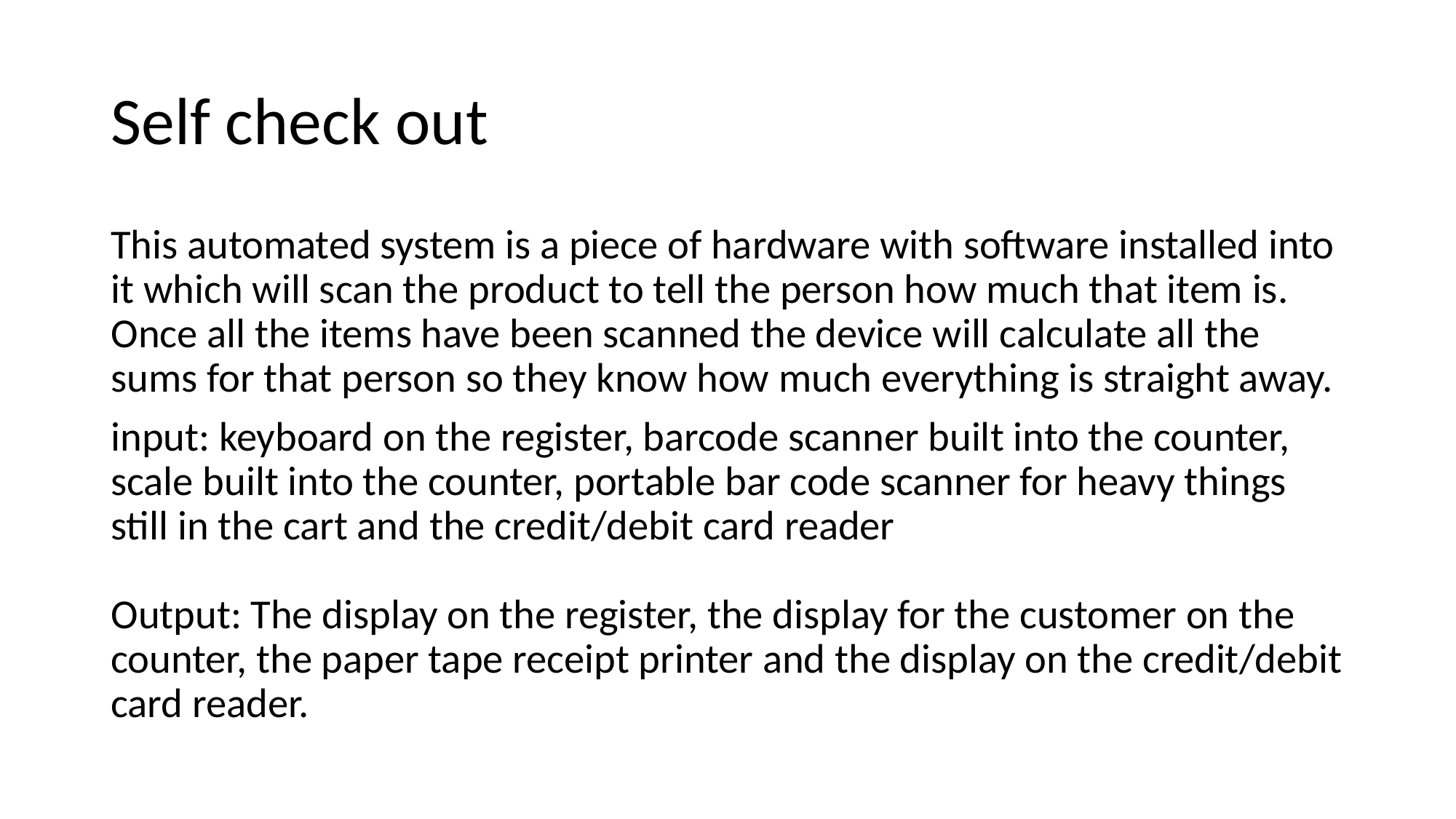

# Self check out
This automated system is a piece of hardware with software installed into it which will scan the product to tell the person how much that item is. Once all the items have been scanned the device will calculate all the sums for that person so they know how much everything is straight away.
input: keyboard on the register, barcode scanner built into the counter, scale built into the counter, portable bar code scanner for heavy things still in the cart and the credit/debit card reader 
Output: The display on the register, the display for the customer on the counter, the paper tape receipt printer and the display on the credit/debit card reader.